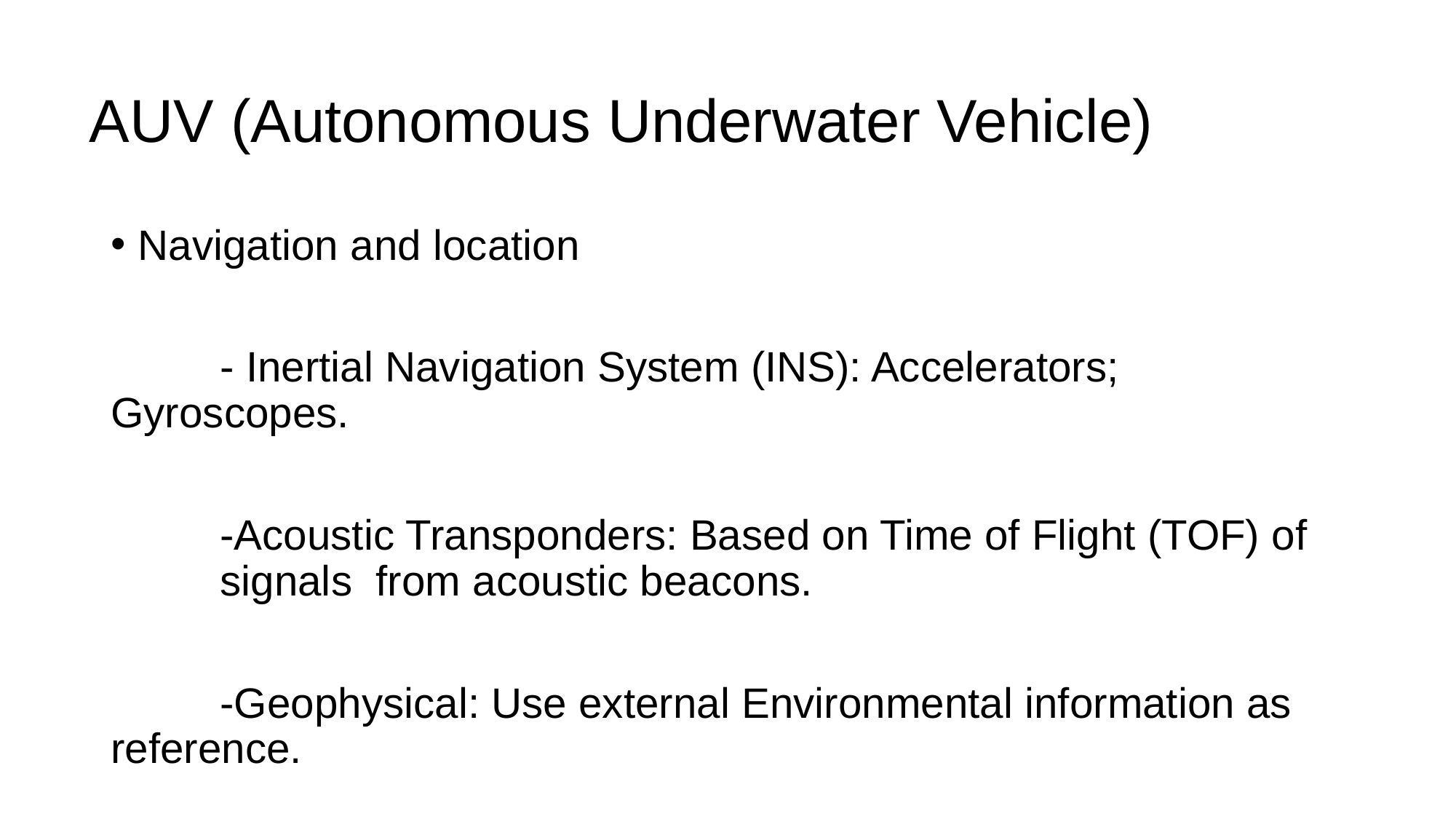

# AUV (Autonomous Underwater Vehicle)
Navigation and location

	- Inertial Navigation System (INS): Accelerators; Gyroscopes.

	-Acoustic Transponders: Based on Time of Flight (TOF) of 	signals  from acoustic beacons.

	-Geophysical: Use external Environmental information as 	reference.